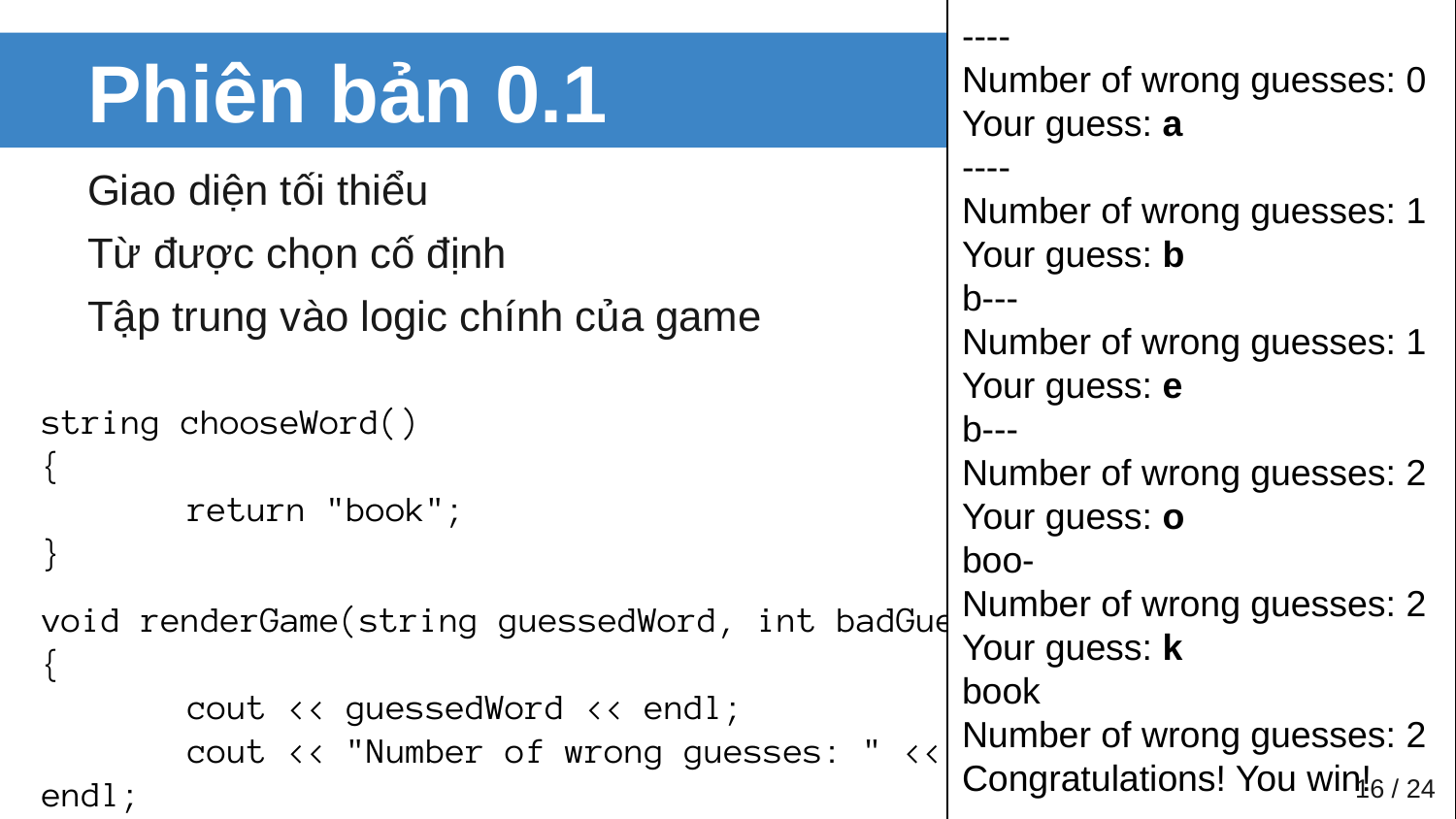

----
Number of wrong guesses: 0
Your guess: a
----
Number of wrong guesses: 1
Your guess: b
b---
Number of wrong guesses: 1
Your guess: e
b---
Number of wrong guesses: 2
Your guess: o
boo-
Number of wrong guesses: 2
Your guess: k
book
Number of wrong guesses: 2
Congratulations! You win!

# Phiên bản 0.1
Giao diện tối thiểu
Từ được chọn cố định
Tập trung vào logic chính của game
string chooseWord()
{
	return "book";
}

void renderGame(string guessedWord, int badGuessCount)
{
	cout << guessedWord << endl;
	cout << "Number of wrong guesses: " << badGuessCount << endl;
}
16 / 24